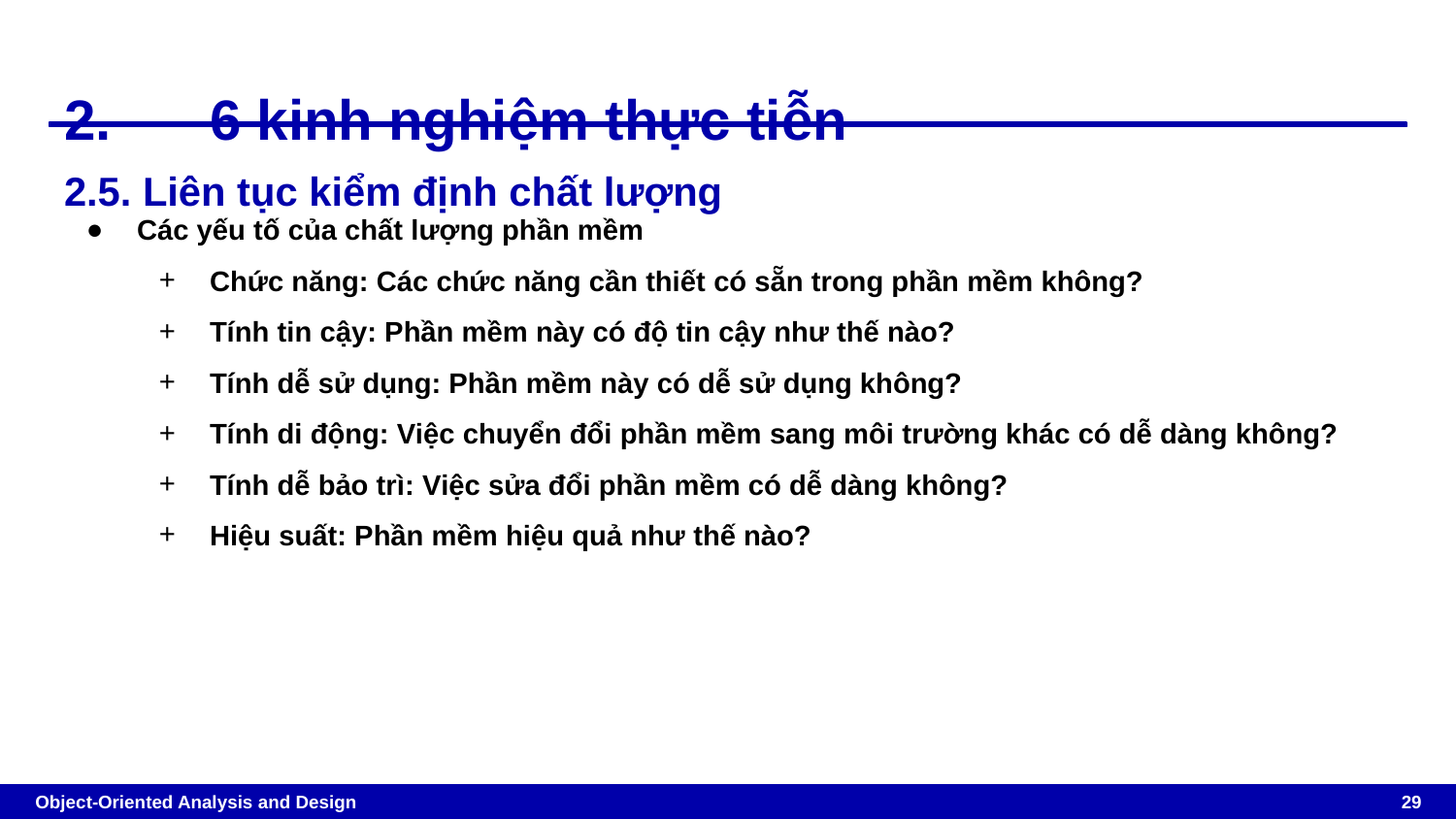

# 2.	6 kinh nghiệm thực tiễn

2.5. Liên tục kiểm định chất lượng
Các yếu tố của chất lượng phần mềm
Chức năng: Các chức năng cần thiết có sẵn trong phần mềm không?
Tính tin cậy: Phần mềm này có độ tin cậy như thế nào?
Tính dễ sử dụng: Phần mềm này có dễ sử dụng không?
Tính di động: Việc chuyển đổi phần mềm sang môi trường khác có dễ dàng không?
Tính dễ bảo trì: Việc sửa đổi phần mềm có dễ dàng không?
Hiệu suất: Phần mềm hiệu quả như thế nào?

29
Object-Oriented Analysis and Design